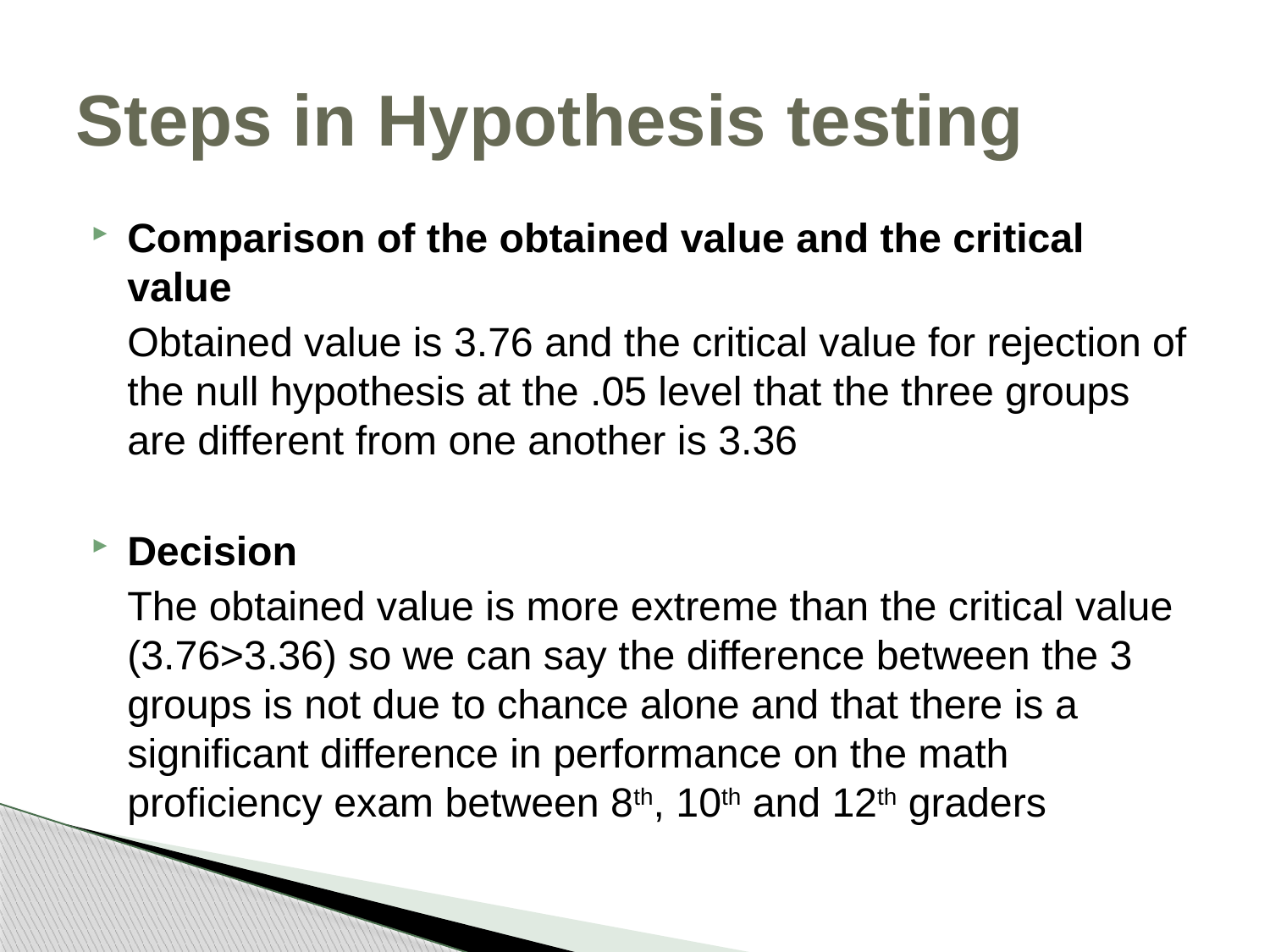

# Steps in Hypothesis testing
Comparison of the obtained value and the critical value
	Obtained value is 3.76 and the critical value for rejection of the null hypothesis at the .05 level that the three groups are different from one another is 3.36

Decision
	The obtained value is more extreme than the critical value (3.76>3.36) so we can say the difference between the 3 groups is not due to chance alone and that there is a significant difference in performance on the math proficiency exam between 8th, 10th and 12th graders